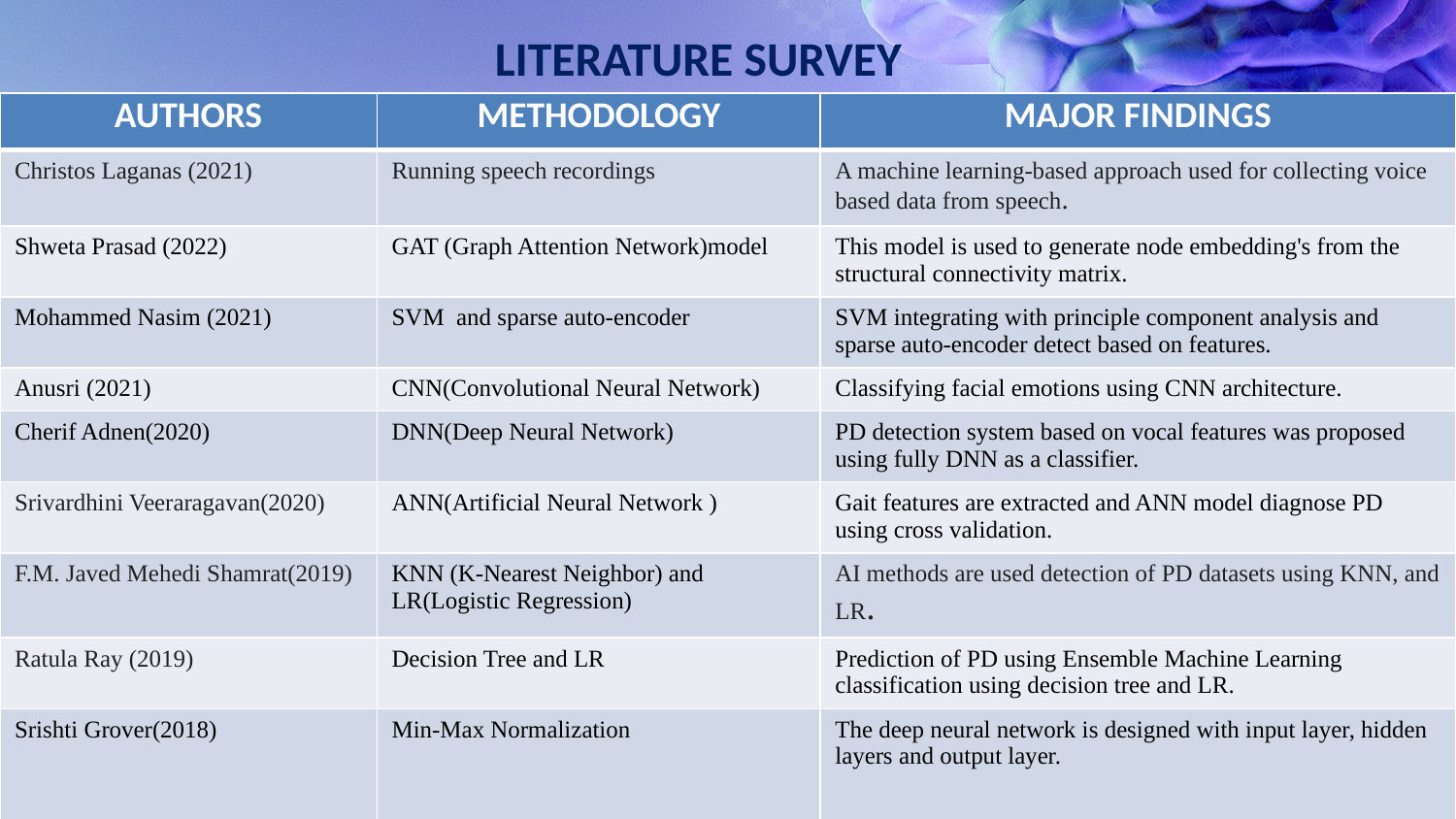

# LITERATURE SURVEY
| AUTHORS | METHODOLOGY | MAJOR FINDINGS |
| --- | --- | --- |
| Christos Laganas (2021) | Running speech recordings | A machine learning-based approach used for collecting voice based data from speech. |
| Shweta Prasad (2022) | GAT (Graph Attention Network)model | This model is used to generate node embedding's from the structural connectivity matrix. |
| Mohammed Nasim (2021) | SVM and sparse auto-encoder | SVM integrating with principle component analysis and sparse auto-encoder detect based on features. |
| Anusri (2021) | CNN(Convolutional Neural Network) | Classifying facial emotions using CNN architecture. |
| Cherif Adnen(2020) | DNN(Deep Neural Network) | PD detection system based on vocal features was proposed using fully DNN as a classifier. |
| Srivardhini Veeraragavan(2020) | ANN(Artificial Neural Network ) | Gait features are extracted and ANN model diagnose PD using cross validation. |
| F.M. Javed Mehedi Shamrat(2019) | KNN (K-Nearest Neighbor) and LR(Logistic Regression) | AI methods are used detection of PD datasets using KNN, and LR. |
| Ratula Ray (2019) | Decision Tree and LR | Prediction of PD using Ensemble Machine Learning classification using decision tree and LR. |
| Srishti Grover(2018) | Min-Max Normalization | The deep neural network is designed with input layer, hidden layers and output layer. |